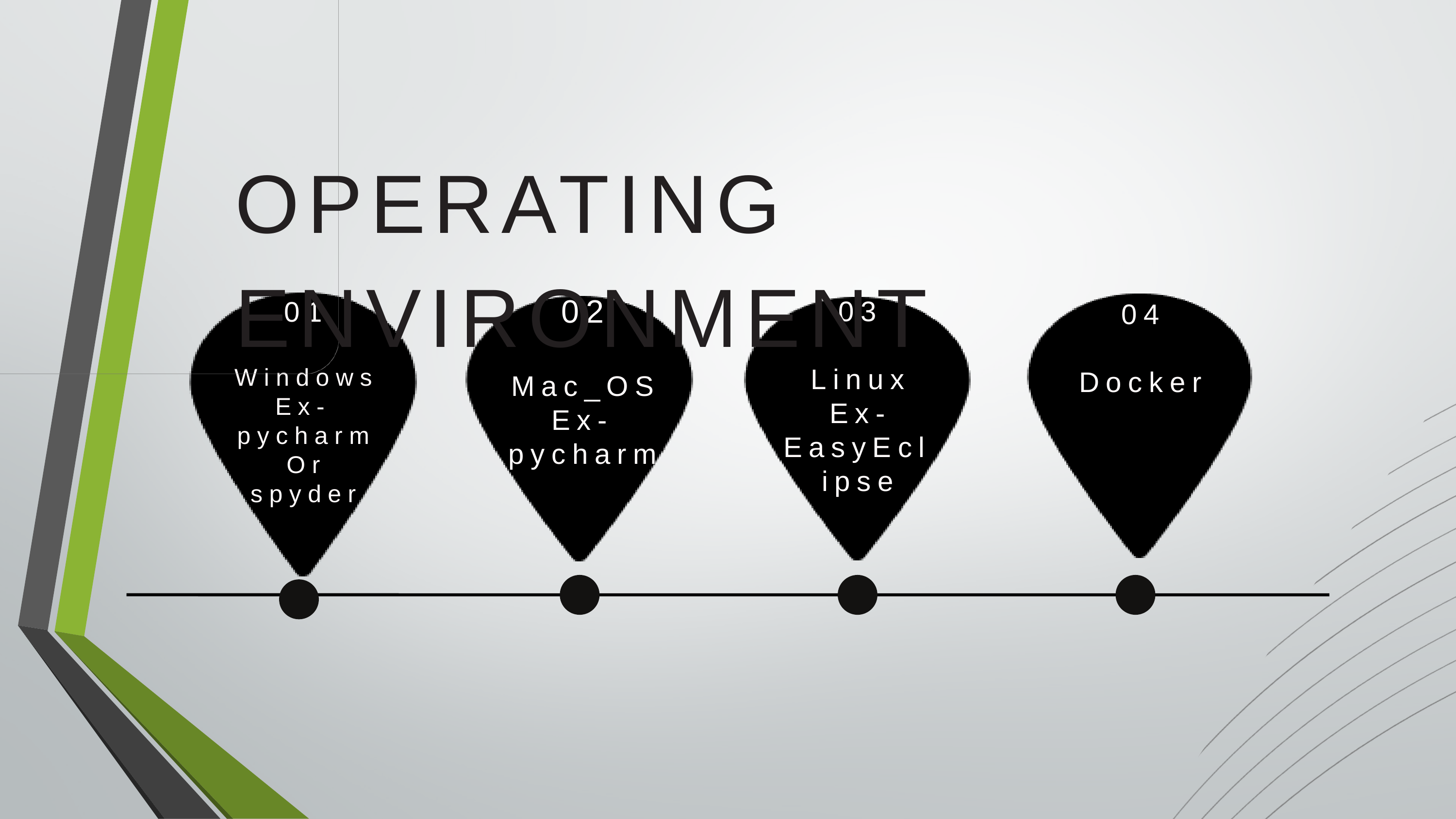

OPERATING ENVIRONMENT
02

Mac_OS
Ex-pycharm

03

Linux
Ex-
EasyEclipse

01

Windows
Ex-pycharm
Or
spyder

04

Docker